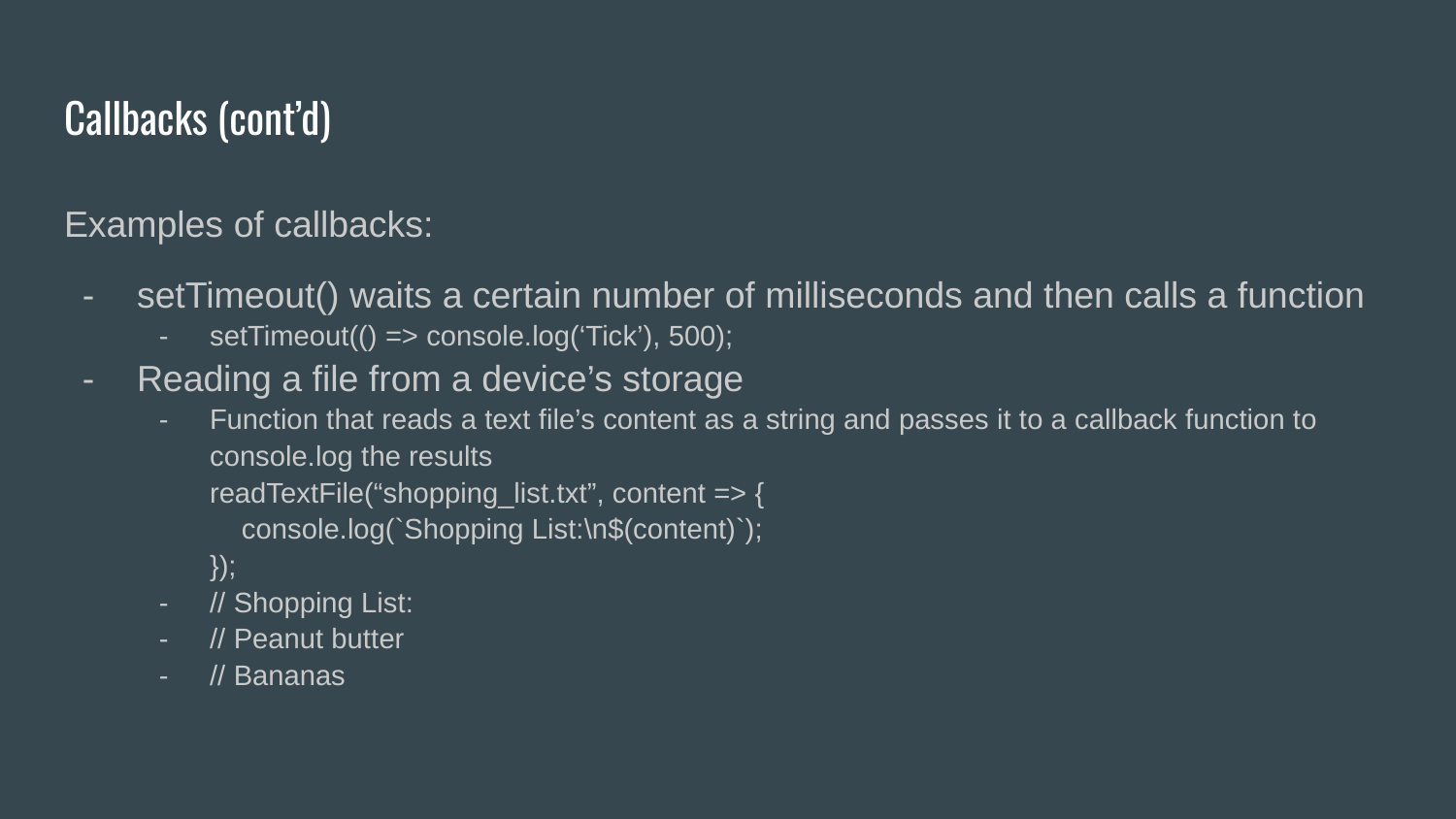

# Callbacks (cont’d)
Examples of callbacks:
setTimeout() waits a certain number of milliseconds and then calls a function
setTimeout(() => console.log(‘Tick’), 500);
Reading a file from a device’s storage
Function that reads a text file’s content as a string and passes it to a callback function to console.log the results
readTextFile(“shopping_list.txt”, content => {
    console.log(`Shopping List:\n$(content)`);
});
// Shopping List:
// Peanut butter
// Bananas